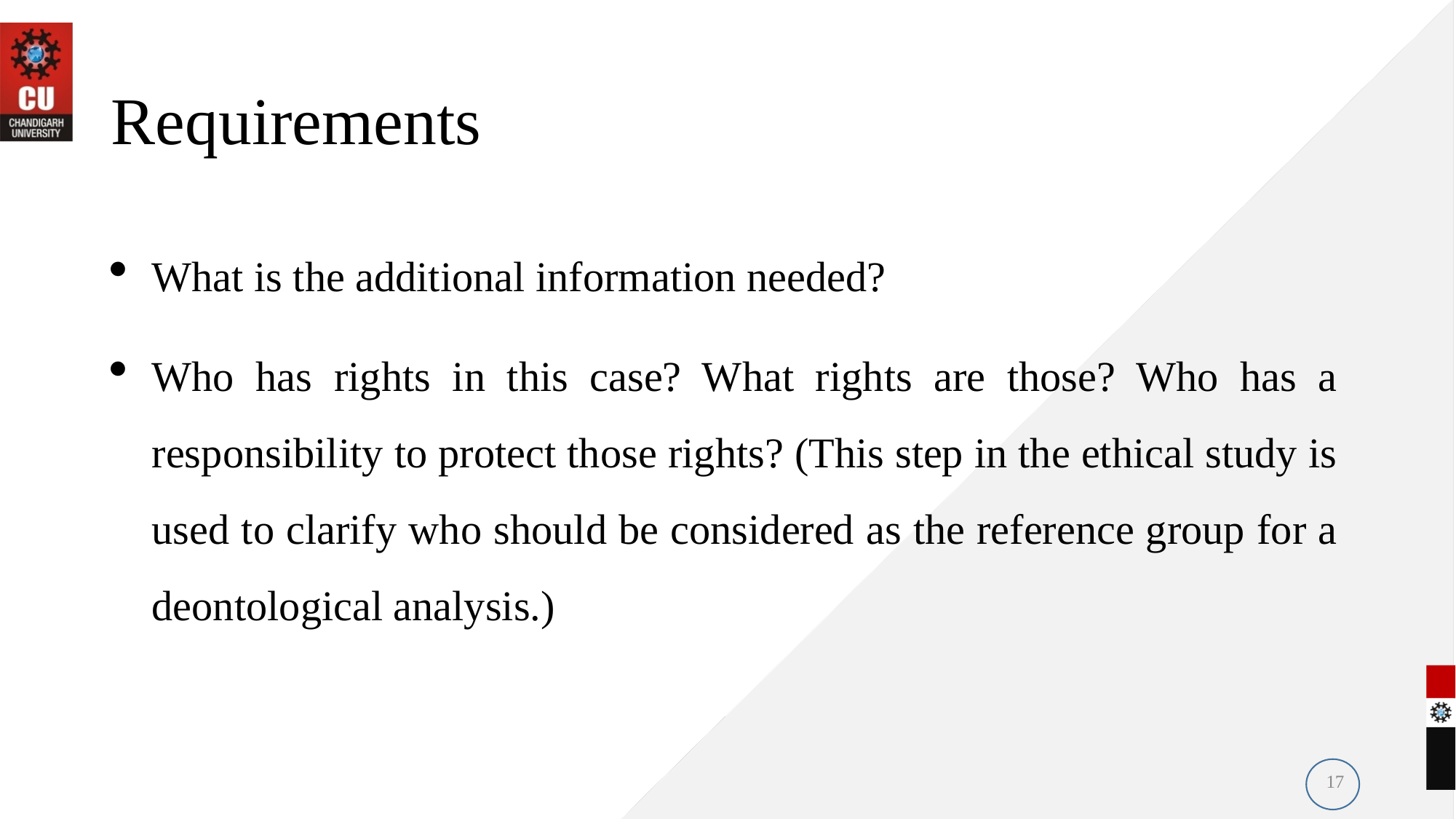

# Requirements
What is the additional information needed?
Who has rights in this case? What rights are those? Who has a responsibility to protect those rights? (This step in the ethical study is used to clarify who should be considered as the reference group for a deontological analysis.)
17